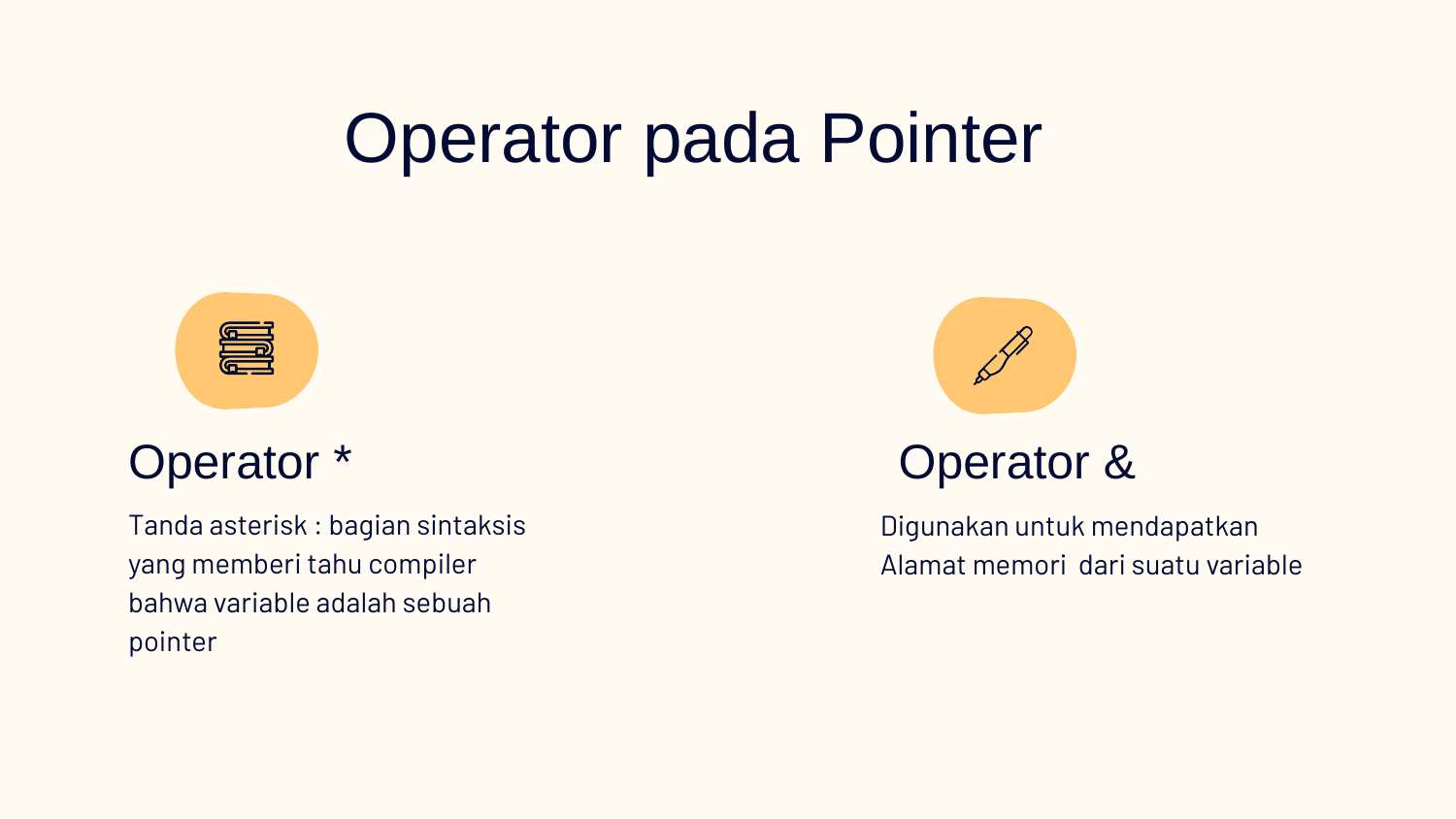

# Operator pada Pointer

Operator *
Operator &
Tanda asterisk : bagian sintaksis yang memberi tahu compiler bahwa variable adalah sebuah pointer
Digunakan untuk mendapatkan Alamat memori  dari suatu variable